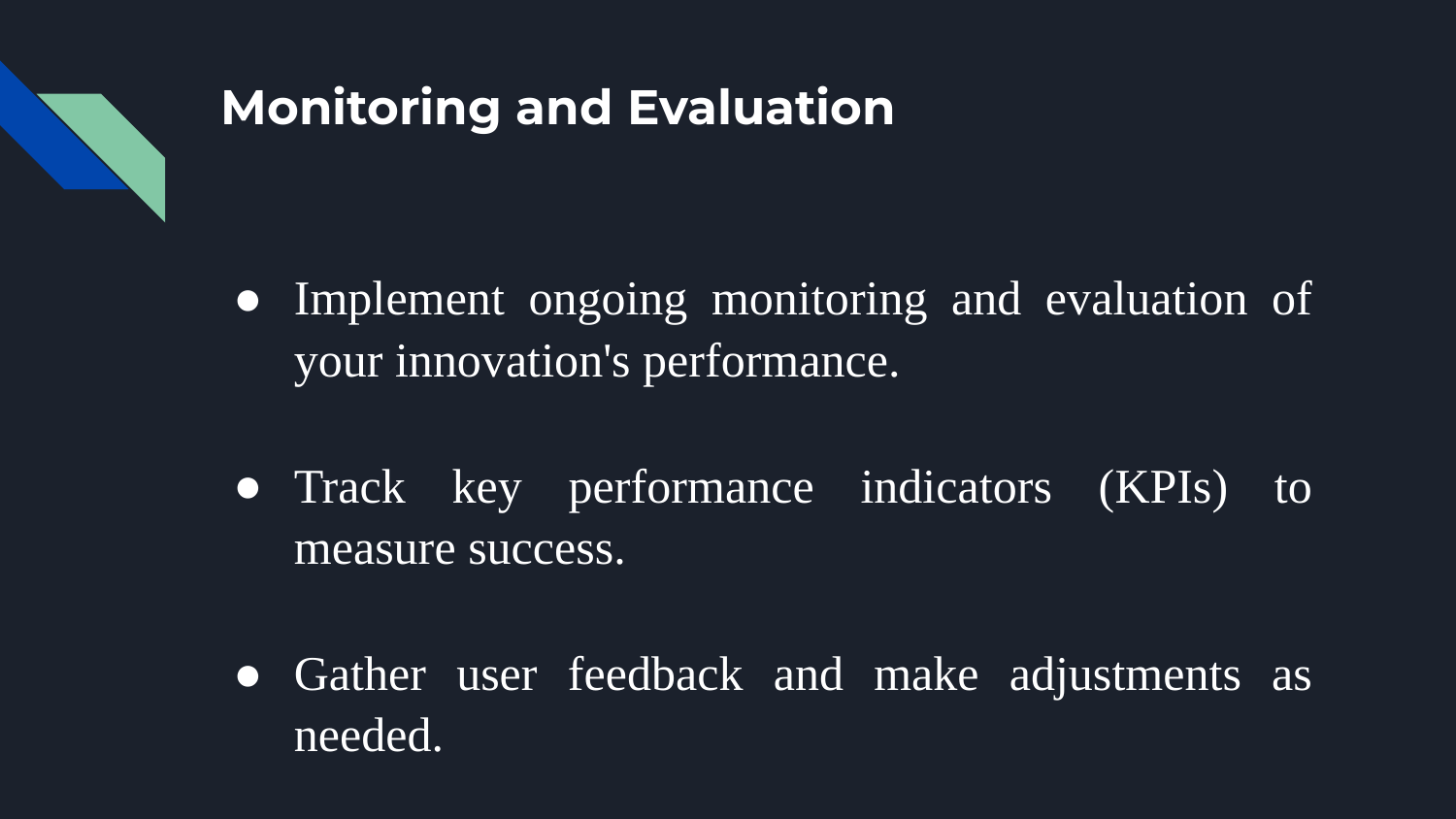

# Monitoring and Evaluation
Implement ongoing monitoring and evaluation of your innovation's performance.

Track key performance indicators (KPIs) to measure success.

Gather user feedback and make adjustments as needed.